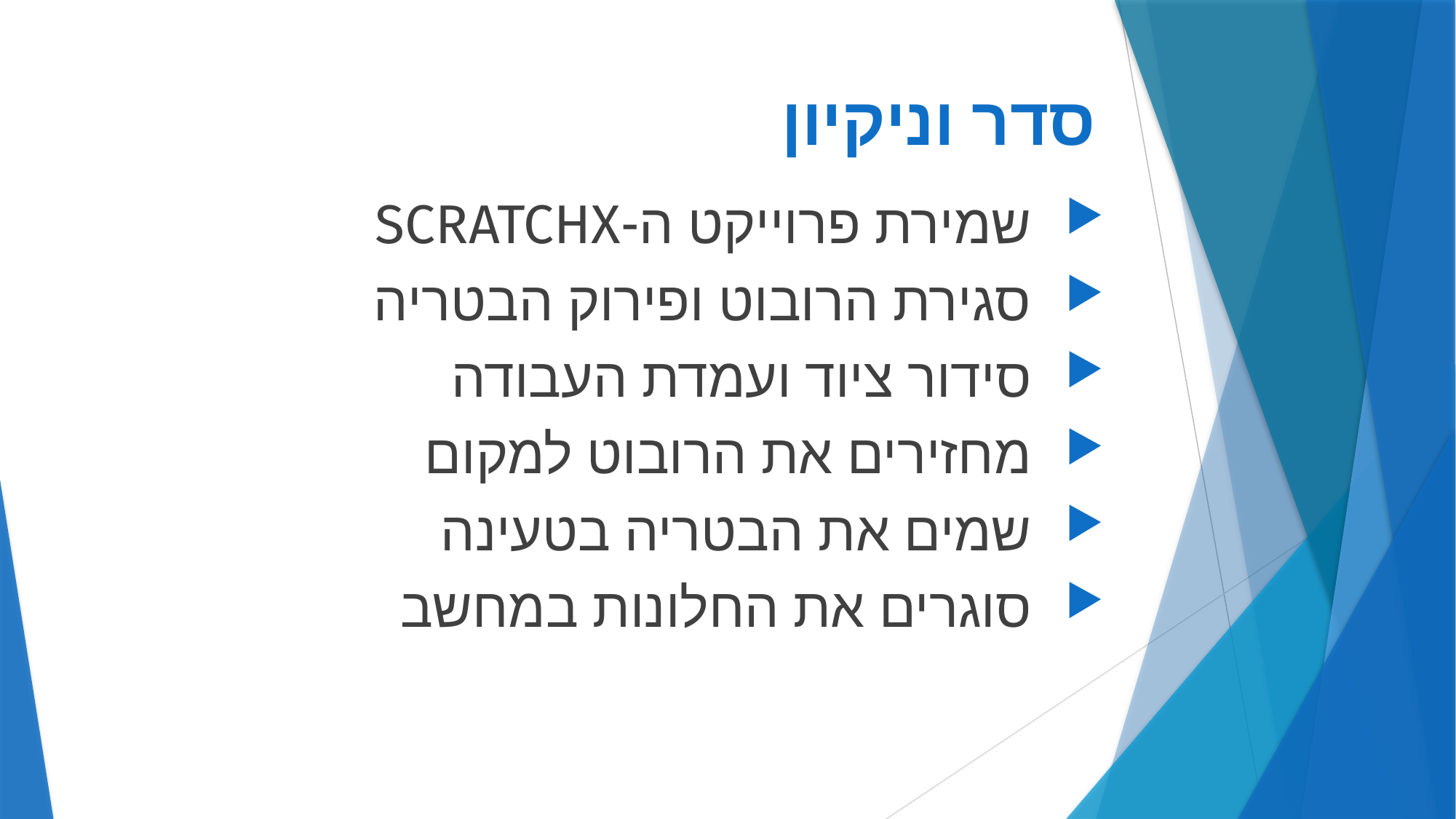

# סדר וניקיון
שמירת פרוייקט ה-SCRATCHX
סגירת הרובוט ופירוק הבטריה
סידור ציוד ועמדת העבודה
מחזירים את הרובוט למקום
שמים את הבטריה בטעינה
סוגרים את החלונות במחשב